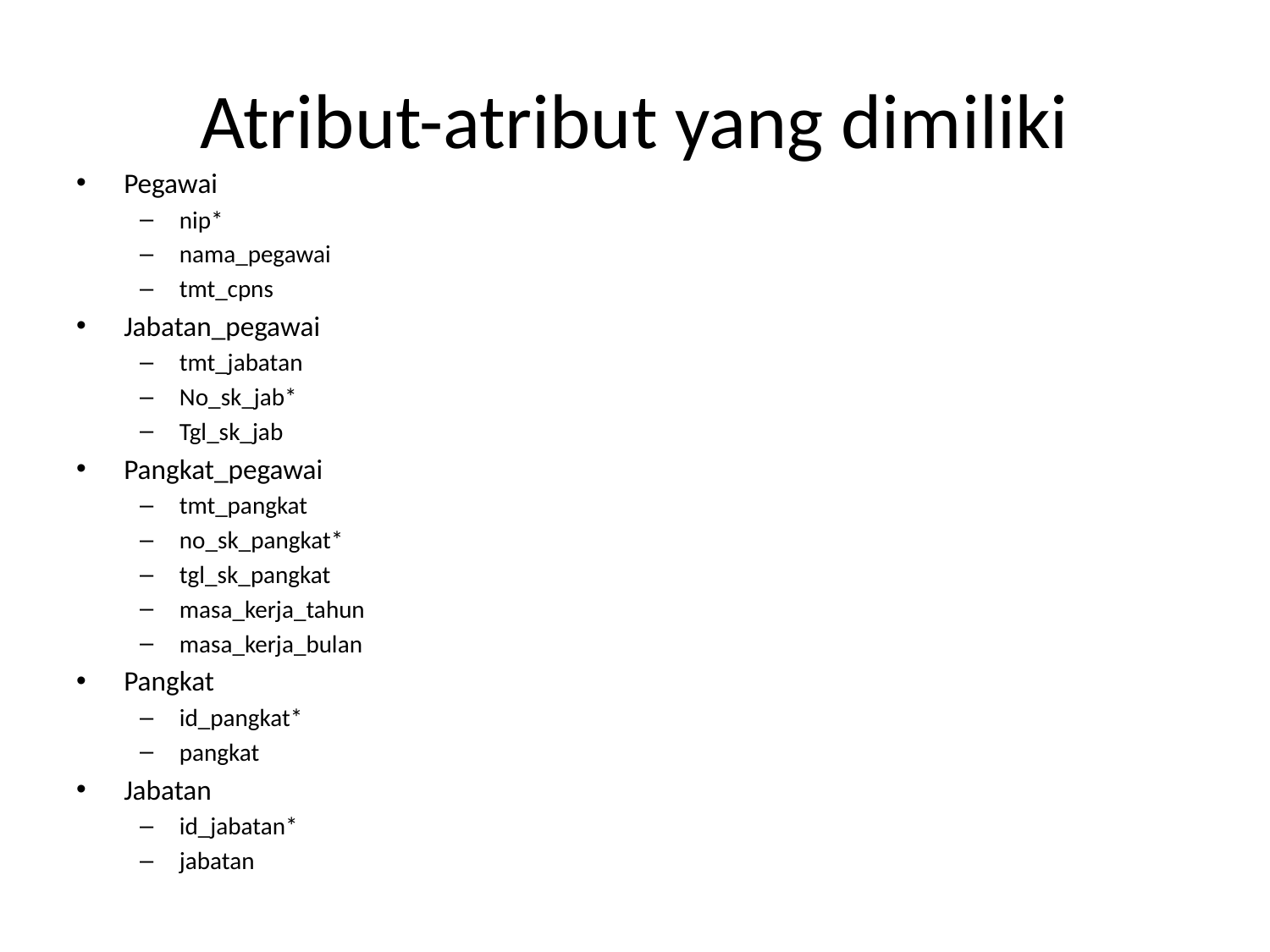

# Atribut-atribut yang dimiliki
Pegawai
nip*
nama_pegawai
tmt_cpns
Jabatan_pegawai
tmt_jabatan
No_sk_jab*
Tgl_sk_jab
Pangkat_pegawai
tmt_pangkat
no_sk_pangkat*
tgl_sk_pangkat
masa_kerja_tahun
masa_kerja_bulan
Pangkat
id_pangkat*
pangkat
Jabatan
id_jabatan*
jabatan